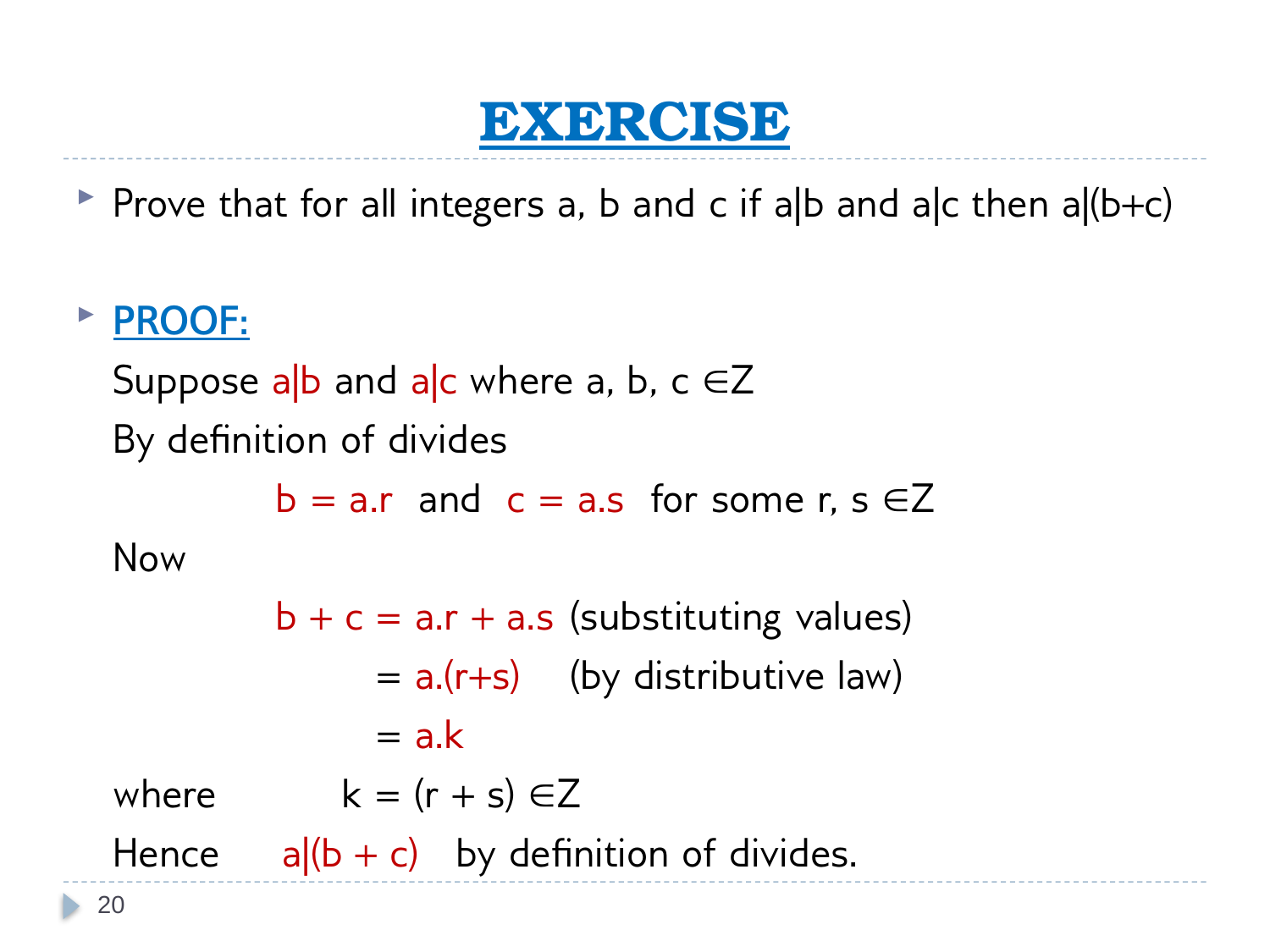

# EXERCISE
Prove that for all integers a, b and c if a|b and a|c then a|(b+c)

PROOF:
	Suppose a|b and a|c where a, b, c ∈Z
	By definition of divides
                b = a.r  and  c = a.s  for some r, s ∈Z
	Now
                b + c = a.r + a.s		(substituting values)
                        = a.(r+s)		(by distributive law)
                        = a.k
	where 	k = (r + s) ∈Z
	Hence     a|(b + c)			by definition of divides.

20